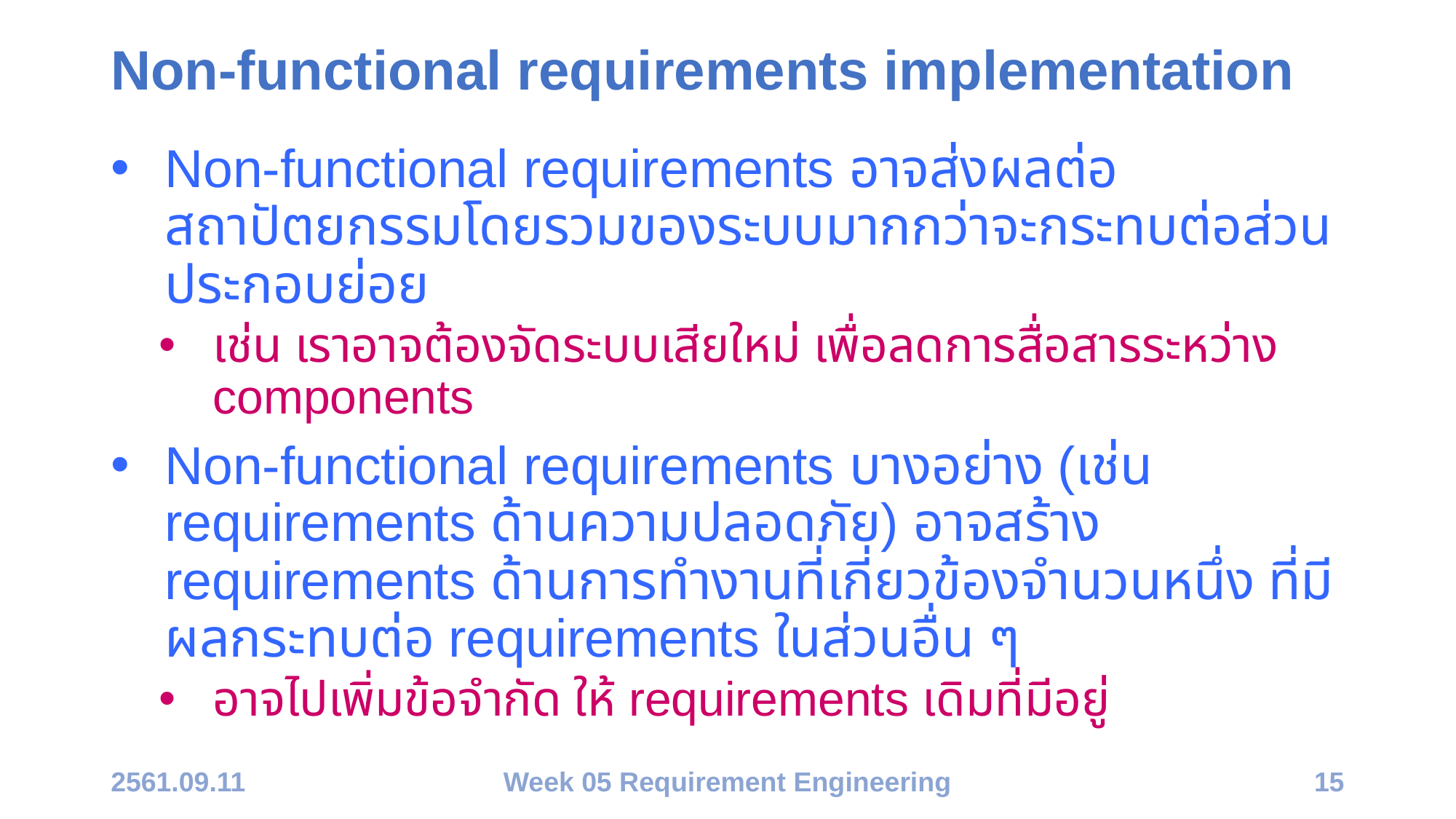

# Non-functional requirements implementation
Non-functional requirements อาจส่งผลต่อสถาปัตยกรรมโดยรวมของระบบมากกว่าจะกระทบต่อส่วนประกอบย่อย
เช่น เราอาจต้องจัดระบบเสียใหม่ เพื่อลดการสื่อสารระหว่าง components
Non-functional requirements บางอย่าง (เช่น requirements ด้านความปลอดภัย) อาจสร้าง requirements ด้านการทำงานที่เกี่ยวข้องจำนวนหนึ่ง ที่มีผลกระทบต่อ requirements ในส่วนอื่น ๆ
อาจไปเพิ่มข้อจำกัด ให้ requirements เดิมที่มีอยู่
2561.09.11
Week 05 Requirement Engineering
15